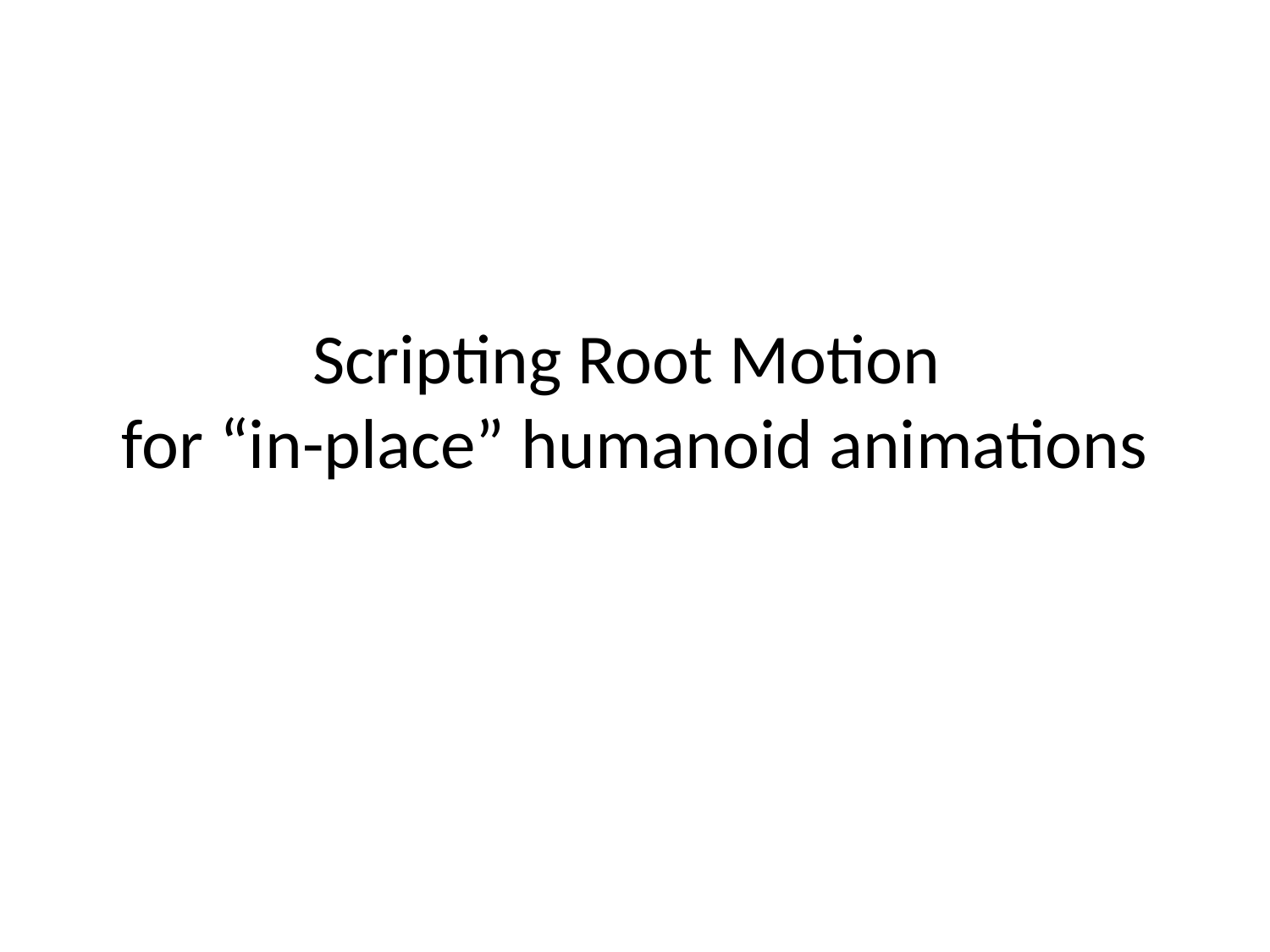

# Scripting Root Motion for “in-place” humanoid animations